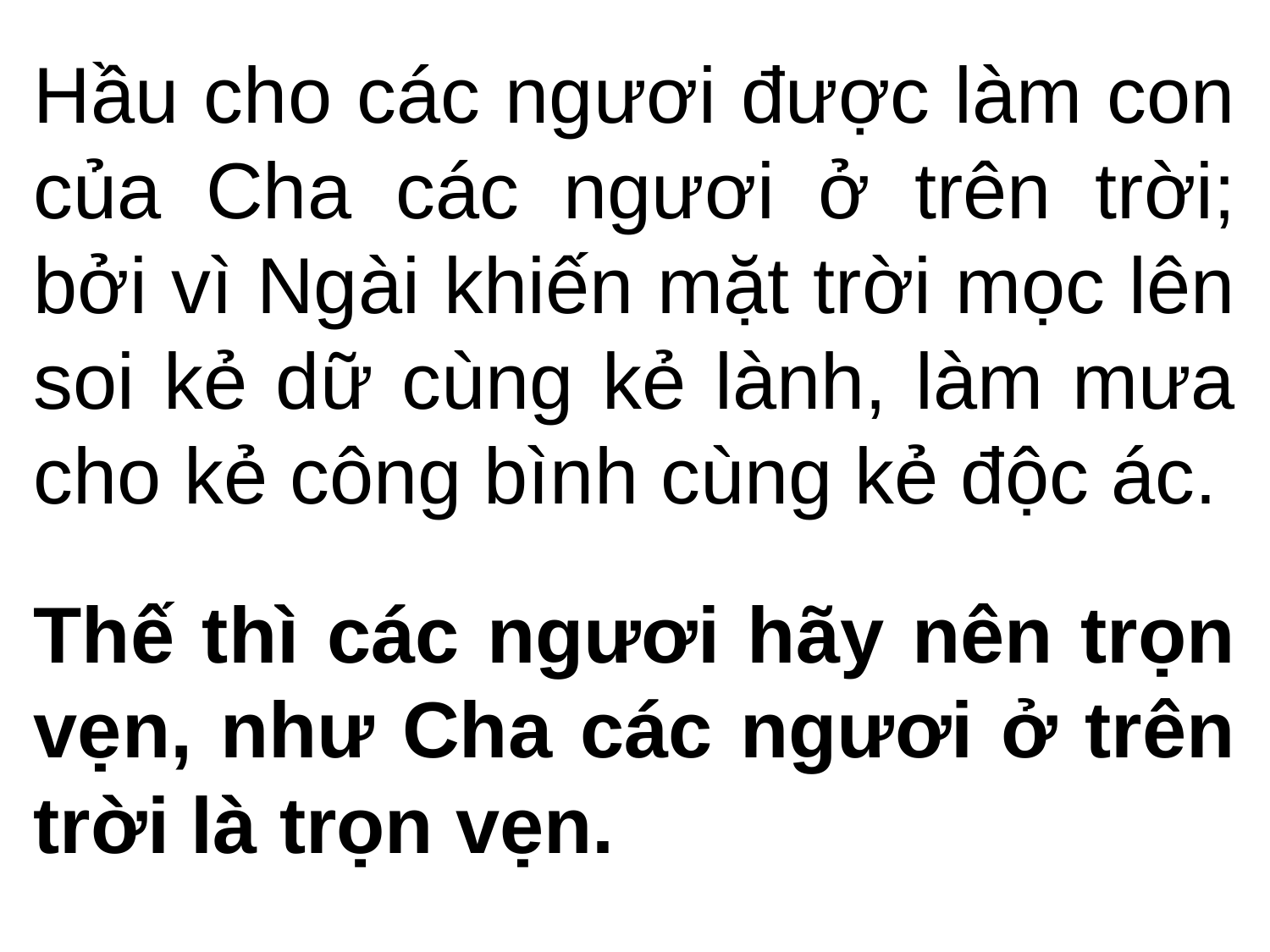

Hầu cho các ngươi được làm con của Cha các ngươi ở trên trời; bởi vì Ngài khiến mặt trời mọc lên soi kẻ dữ cùng kẻ lành, làm mưa cho kẻ công bình cùng kẻ độc ác.

Thế thì các ngươi hãy nên trọn vẹn, như Cha các ngươi ở trên trời là trọn vẹn.